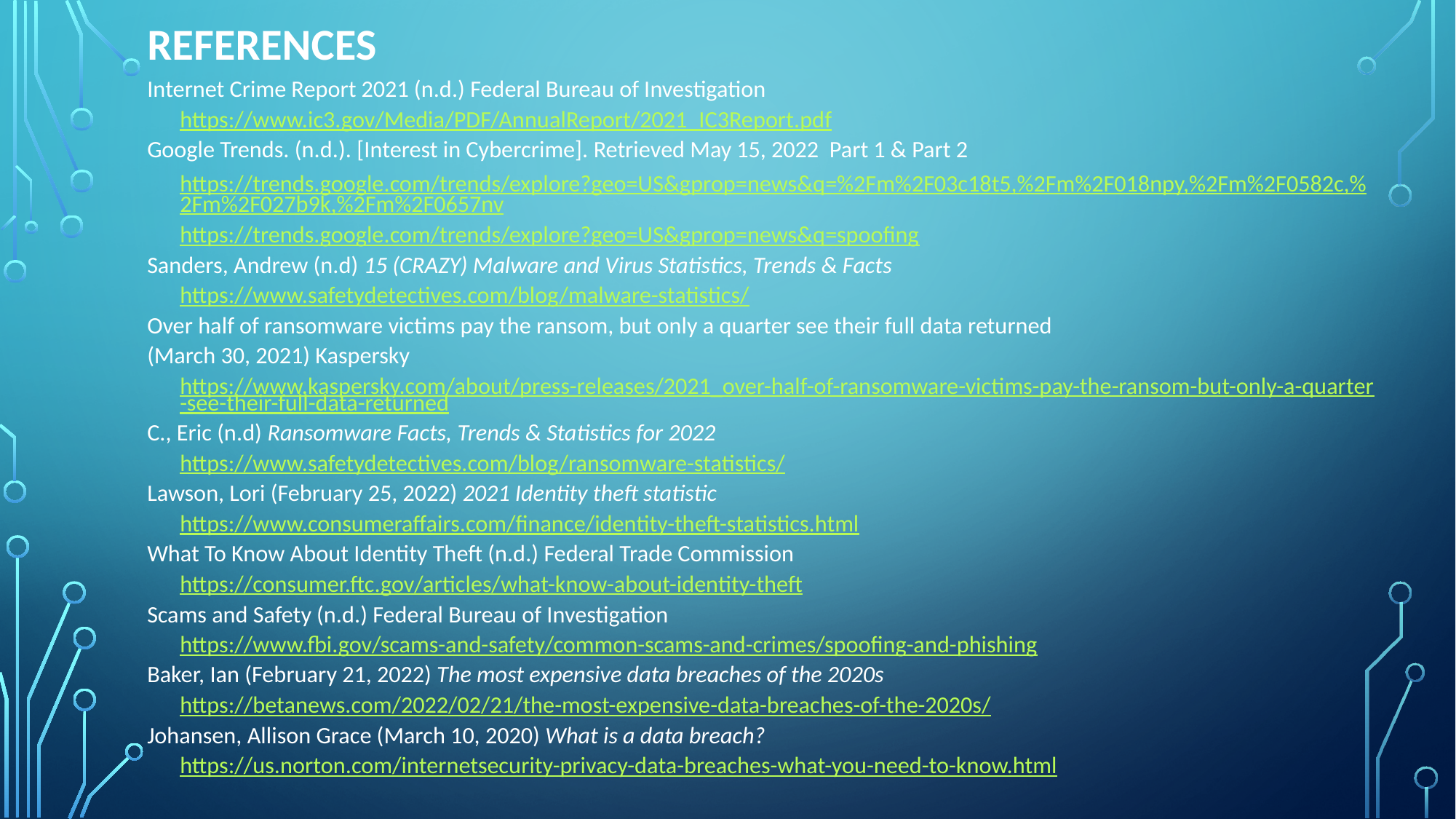

# References
Internet Crime Report 2021 (n.d.) Federal Bureau of Investigation
https://www.ic3.gov/Media/PDF/AnnualReport/2021_IC3Report.pdf
Google Trends. (n.d.). [Interest in Cybercrime]. Retrieved May 15, 2022  Part 1 & Part 2
https://trends.google.com/trends/explore?geo=US&gprop=news&q=%2Fm%2F03c18t5,%2Fm%2F018npy,%2Fm%2F0582c,%2Fm%2F027b9k,%2Fm%2F0657nv
https://trends.google.com/trends/explore?geo=US&gprop=news&q=spoofing
Sanders, Andrew (n.d) 15 (CRAZY) Malware and Virus Statistics, Trends & Facts
https://www.safetydetectives.com/blog/malware-statistics/
Over half of ransomware victims pay the ransom, but only a quarter see their full data returned
(March 30, 2021) Kaspersky
https://www.kaspersky.com/about/press-releases/2021_over-half-of-ransomware-victims-pay-the-ransom-but-only-a-quarter-see-their-full-data-returned
C., Eric (n.d) Ransomware Facts, Trends & Statistics for 2022
https://www.safetydetectives.com/blog/ransomware-statistics/
Lawson, Lori (February 25, 2022) 2021 Identity theft statistic
https://www.consumeraffairs.com/finance/identity-theft-statistics.html
What To Know About Identity Theft (n.d.) Federal Trade Commission
https://consumer.ftc.gov/articles/what-know-about-identity-theft
Scams and Safety (n.d.) Federal Bureau of Investigation
https://www.fbi.gov/scams-and-safety/common-scams-and-crimes/spoofing-and-phishing
Baker, Ian (February 21, 2022) The most expensive data breaches of the 2020s
https://betanews.com/2022/02/21/the-most-expensive-data-breaches-of-the-2020s/
Johansen, Allison Grace (March 10, 2020) What is a data breach?
https://us.norton.com/internetsecurity-privacy-data-breaches-what-you-need-to-know.html